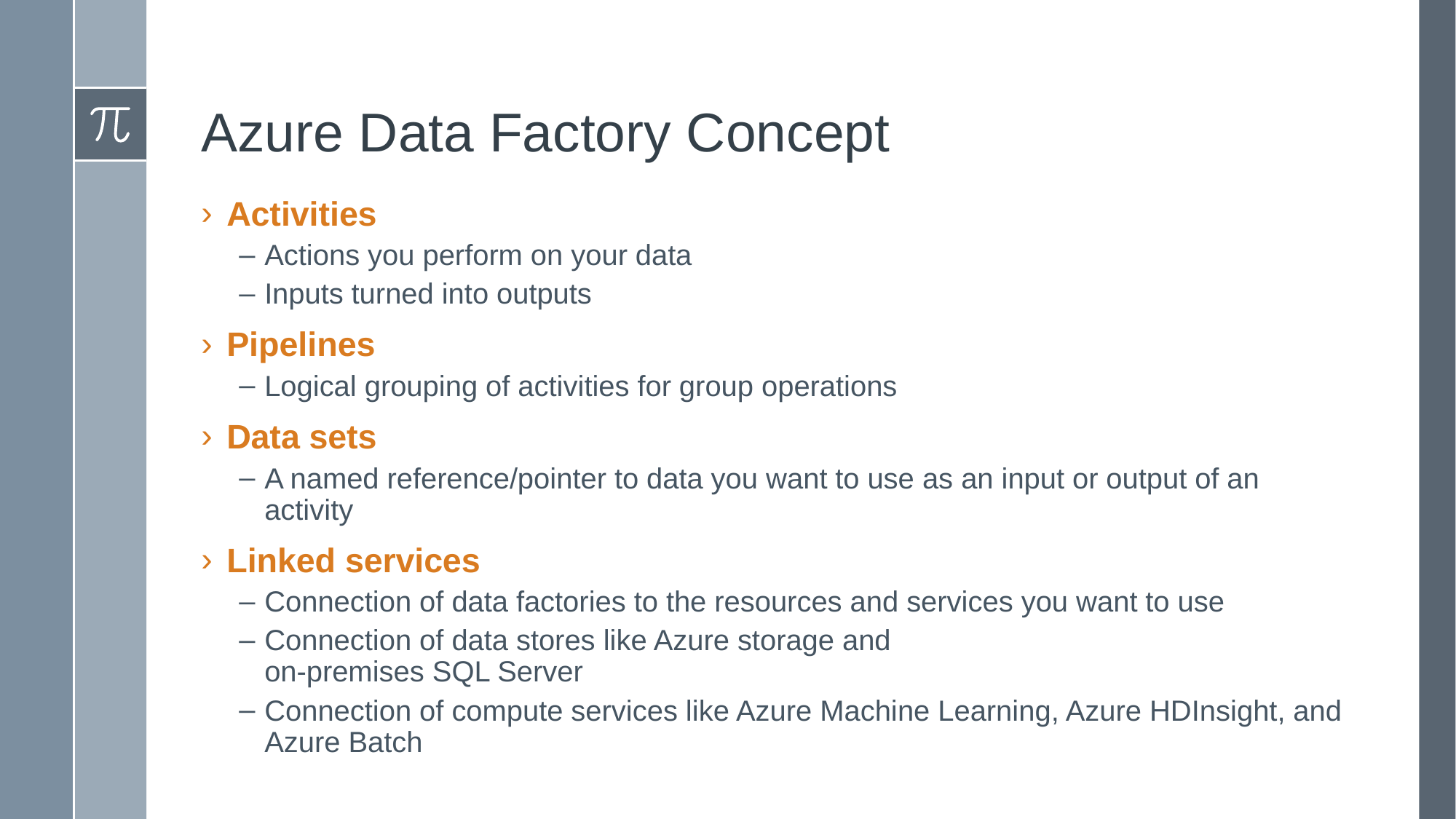

# Azure Data Factory Concept
Activities
Actions you perform on your data
Inputs turned into outputs
Pipelines
Logical grouping of activities for group operations
Data sets
A named reference/pointer to data you want to use as an input or output of an activity
Linked services
Connection of data factories to the resources and services you want to use
Connection of data stores like Azure storage and
on-premises SQL Server
Connection of compute services like Azure Machine Learning, Azure HDInsight, and Azure Batch